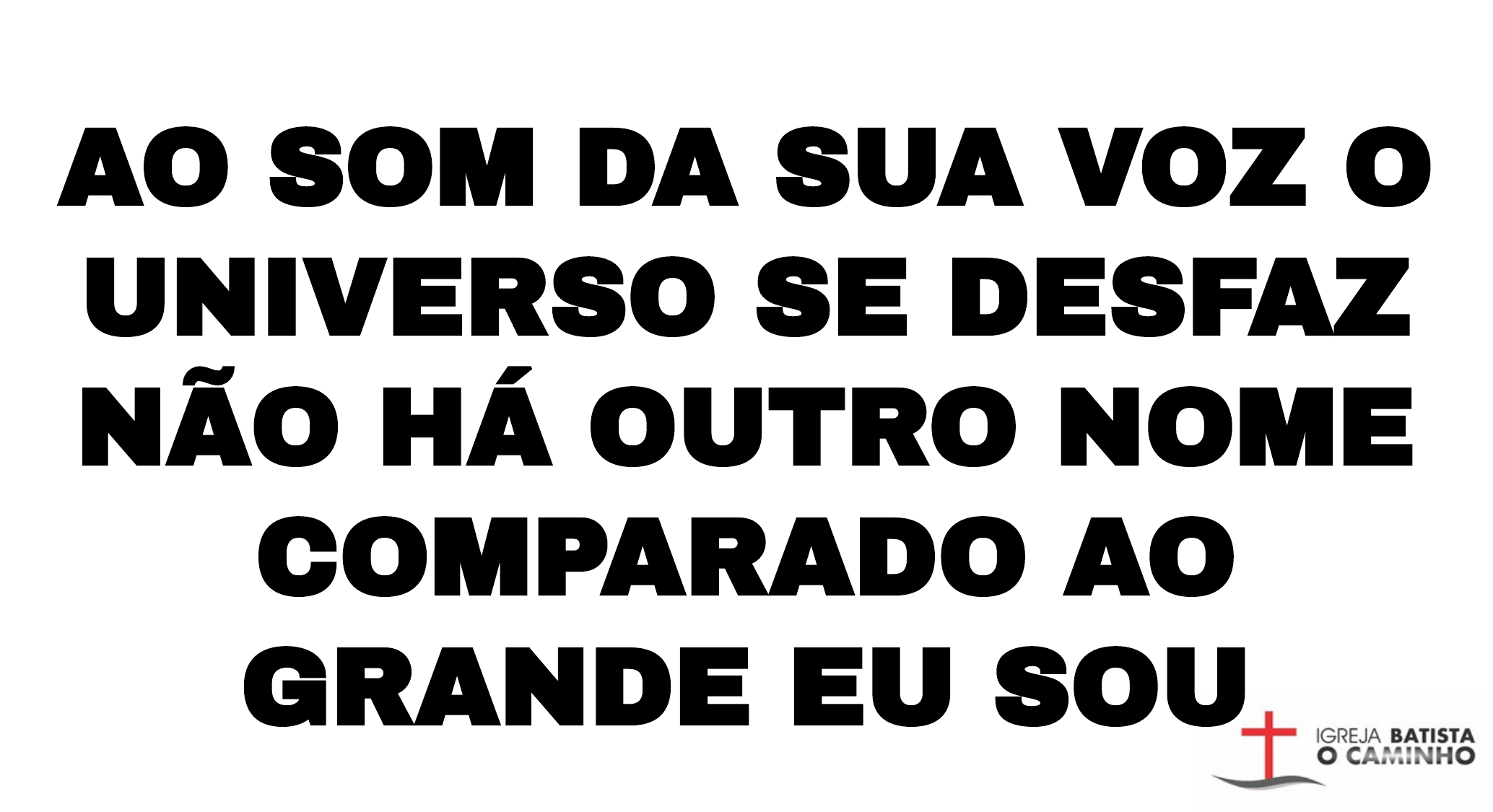

AO SOM DA SUA VOZ O UNIVERSO SE DESFAZ
NÃO HÁ OUTRO NOME COMPARADO AO GRANDE EU SOU